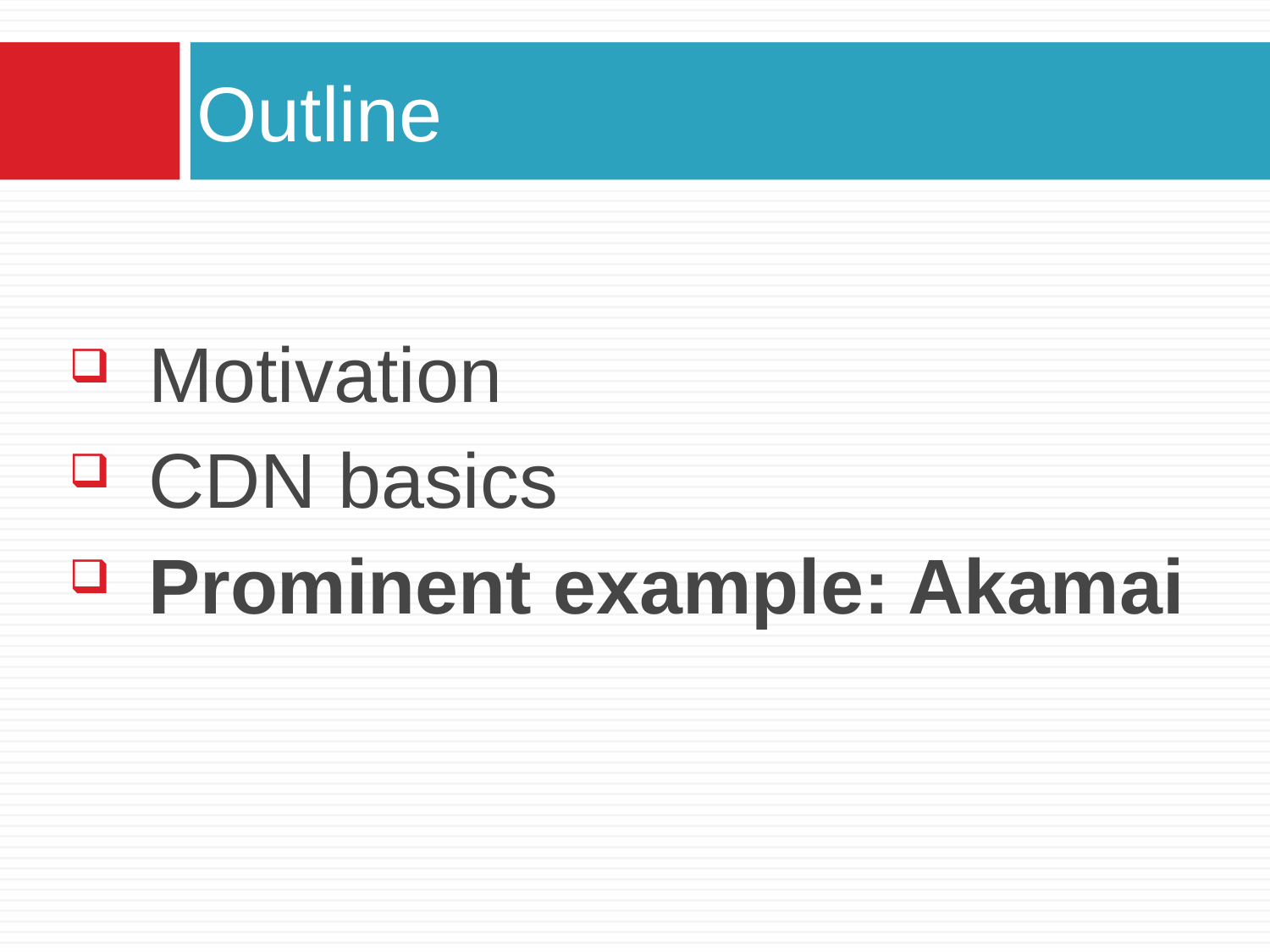

# Outline
31
Motivation
CDN basics
Prominent example: Akamai